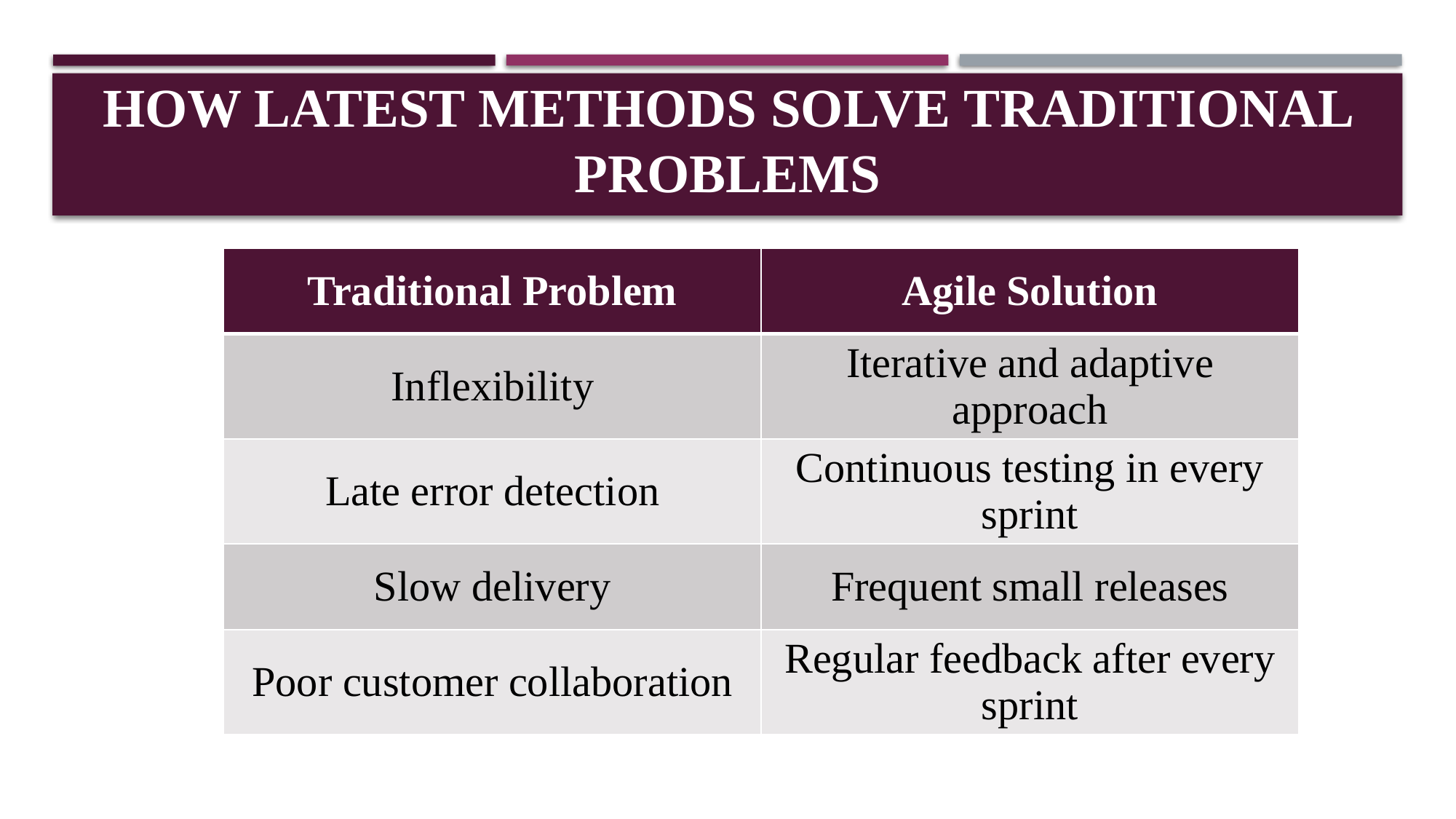

# How Latest Methods Solve Traditional Problems
| Traditional Problem | Agile Solution |
| --- | --- |
| Inflexibility | Iterative and adaptive approach |
| Late error detection | Continuous testing in every sprint |
| Slow delivery | Frequent small releases |
| Poor customer collaboration | Regular feedback after every sprint |